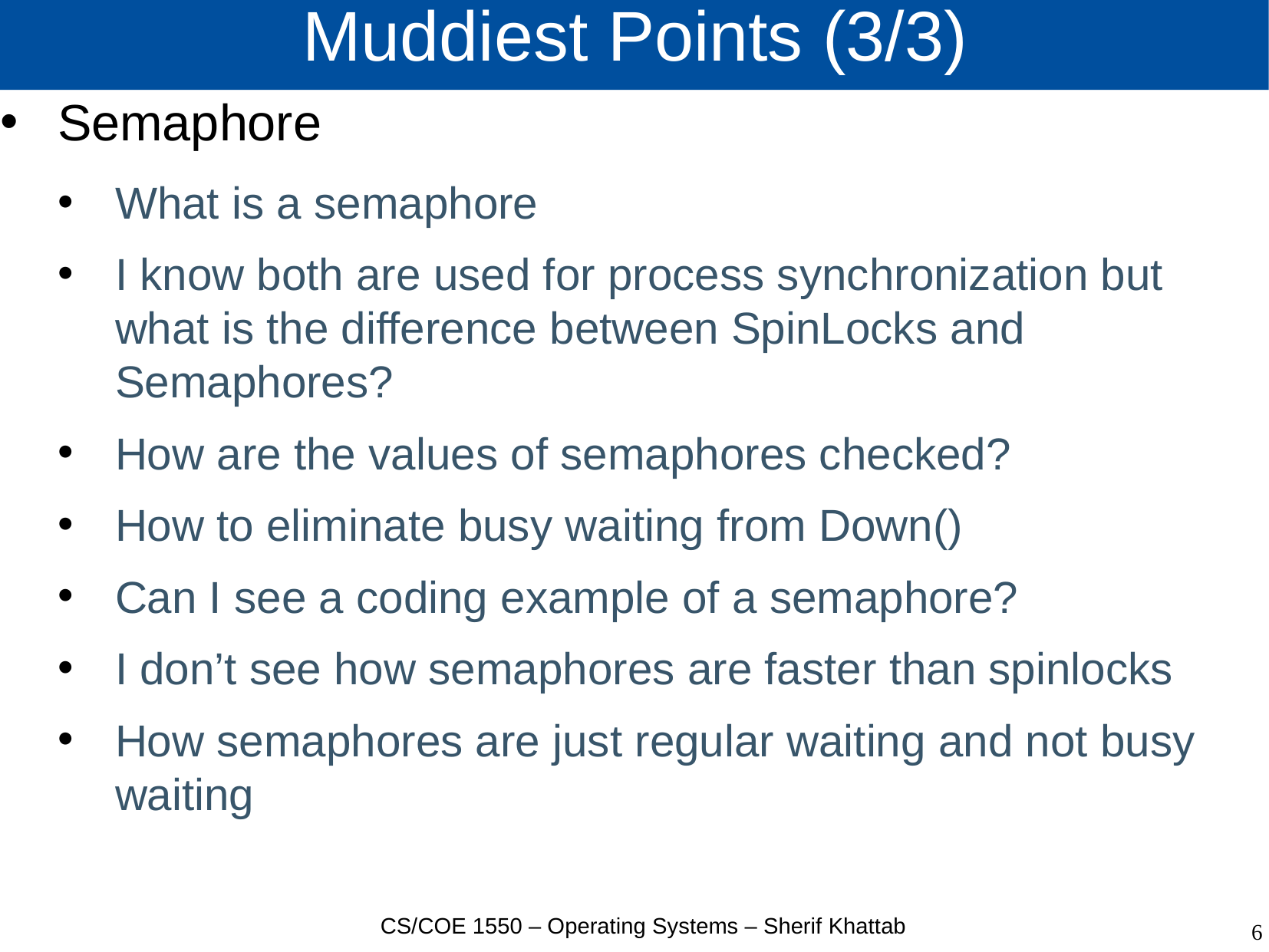

# Muddiest Points (3/3)
Semaphore
What is a semaphore
I know both are used for process synchronization but what is the difference between SpinLocks and Semaphores?
How are the values of semaphores checked?
How to eliminate busy waiting from Down()
Can I see a coding example of a semaphore?
I don’t see how semaphores are faster than spinlocks
How semaphores are just regular waiting and not busy waiting
CS/COE 1550 – Operating Systems – Sherif Khattab
6